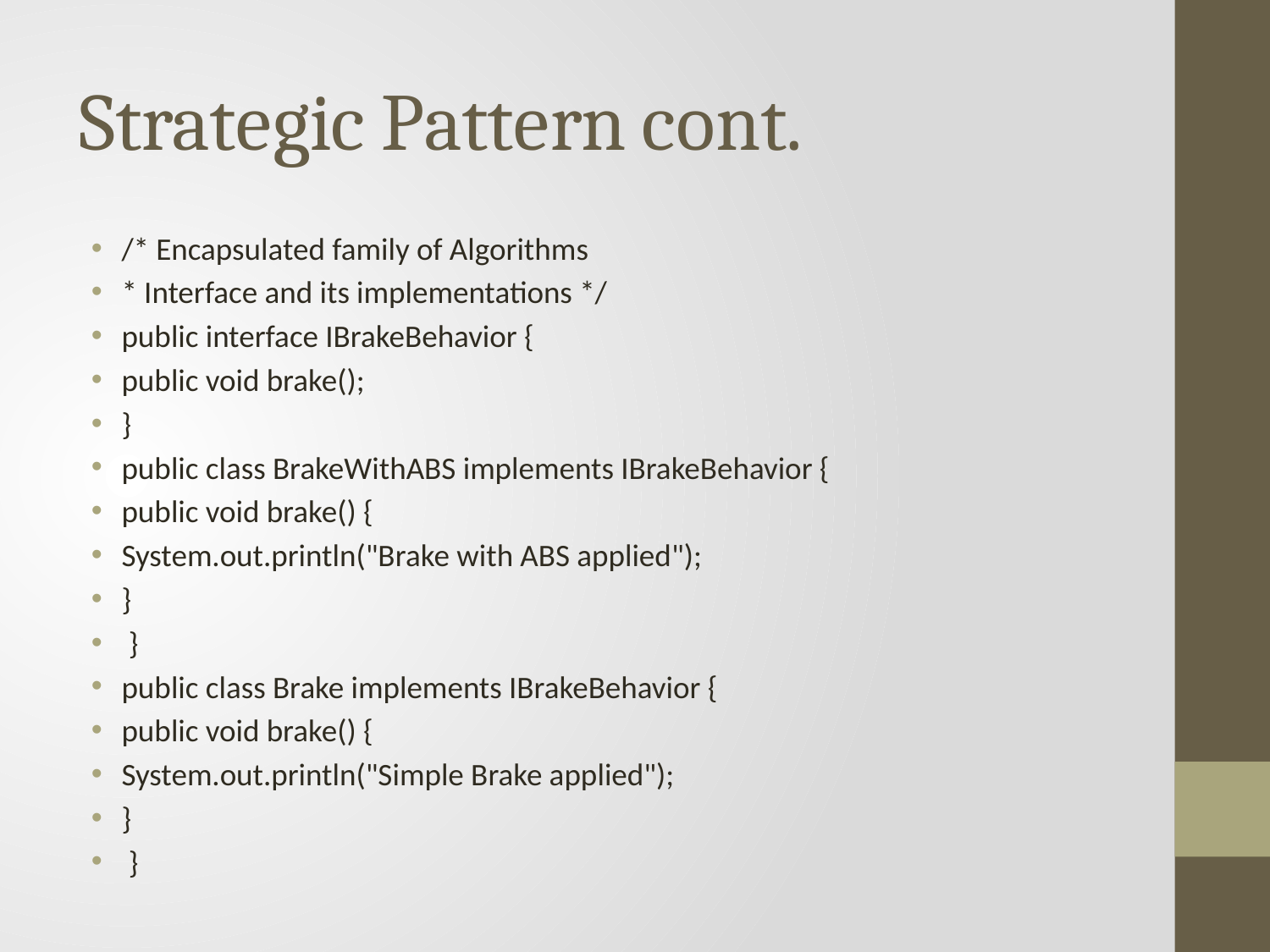

# Strategic Pattern cont.
/* Encapsulated family of Algorithms
* Interface and its implementations */
public interface IBrakeBehavior {
public void brake();
}
public class BrakeWithABS implements IBrakeBehavior {
public void brake() {
System.out.println("Brake with ABS applied");
}
 }
public class Brake implements IBrakeBehavior {
public void brake() {
System.out.println("Simple Brake applied");
}
 }